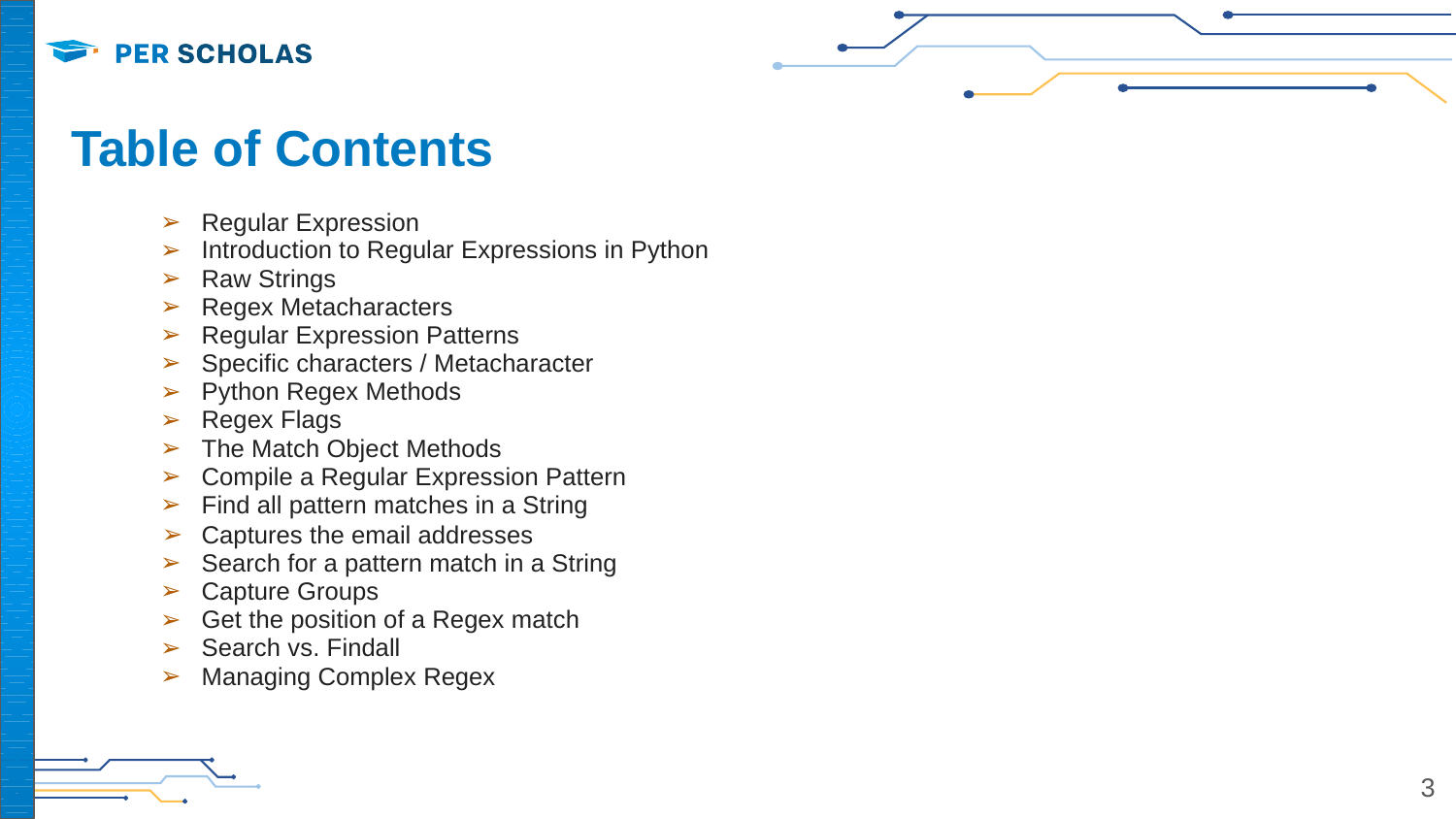

# Table of Contents
Regular Expression
Introduction to Regular Expressions in Python
Raw Strings
Regex Metacharacters
Regular Expression Patterns
Specific characters / Metacharacter
Python Regex Methods
Regex Flags
The Match Object Methods
Compile a Regular Expression Pattern
Find all pattern matches in a String
Captures the email addresses
Search for a pattern match in a String
Capture Groups
Get the position of a Regex match
Search vs. Findall
Managing Complex Regex
3